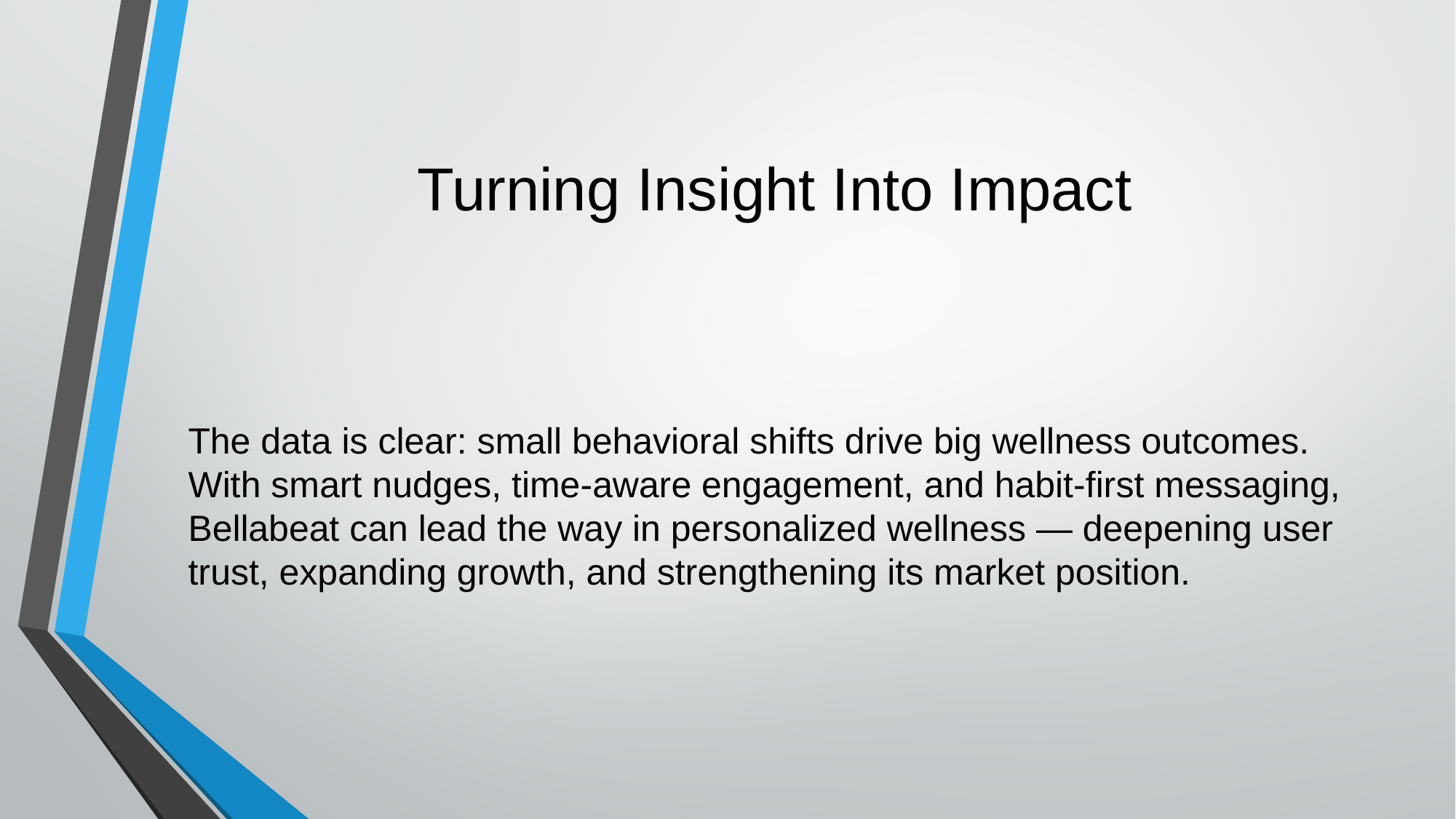

# Turning Insight Into Impact
The data is clear: small behavioral shifts drive big wellness outcomes. With smart nudges, time-aware engagement, and habit-first messaging, Bellabeat can lead the way in personalized wellness — deepening user trust, expanding growth, and strengthening its market position.